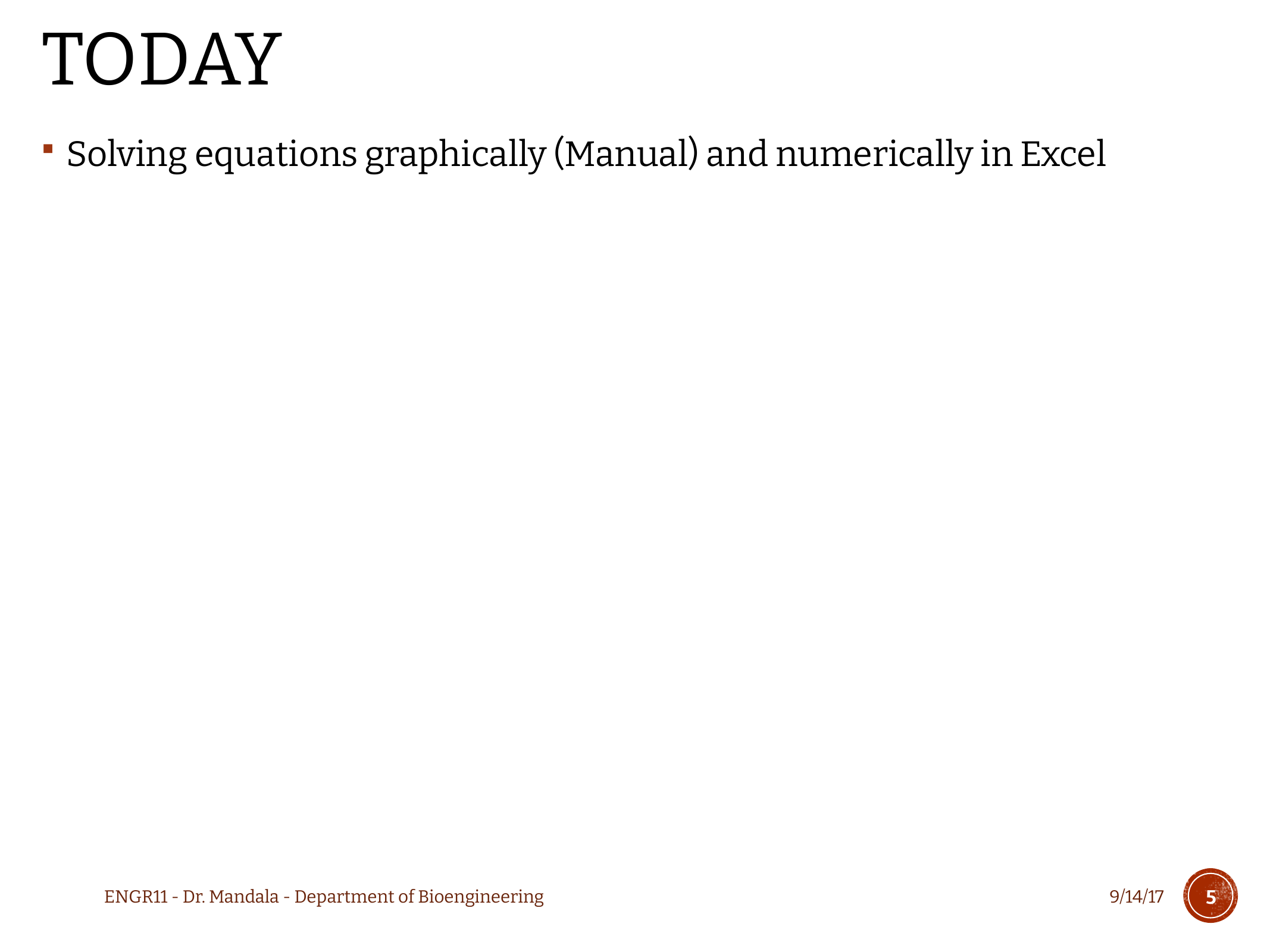

# Today
Solving equations graphically (Manual) and numerically in Excel

ENGR11 - Dr. Mandala - Department of Bioengineering
9/14/17
5